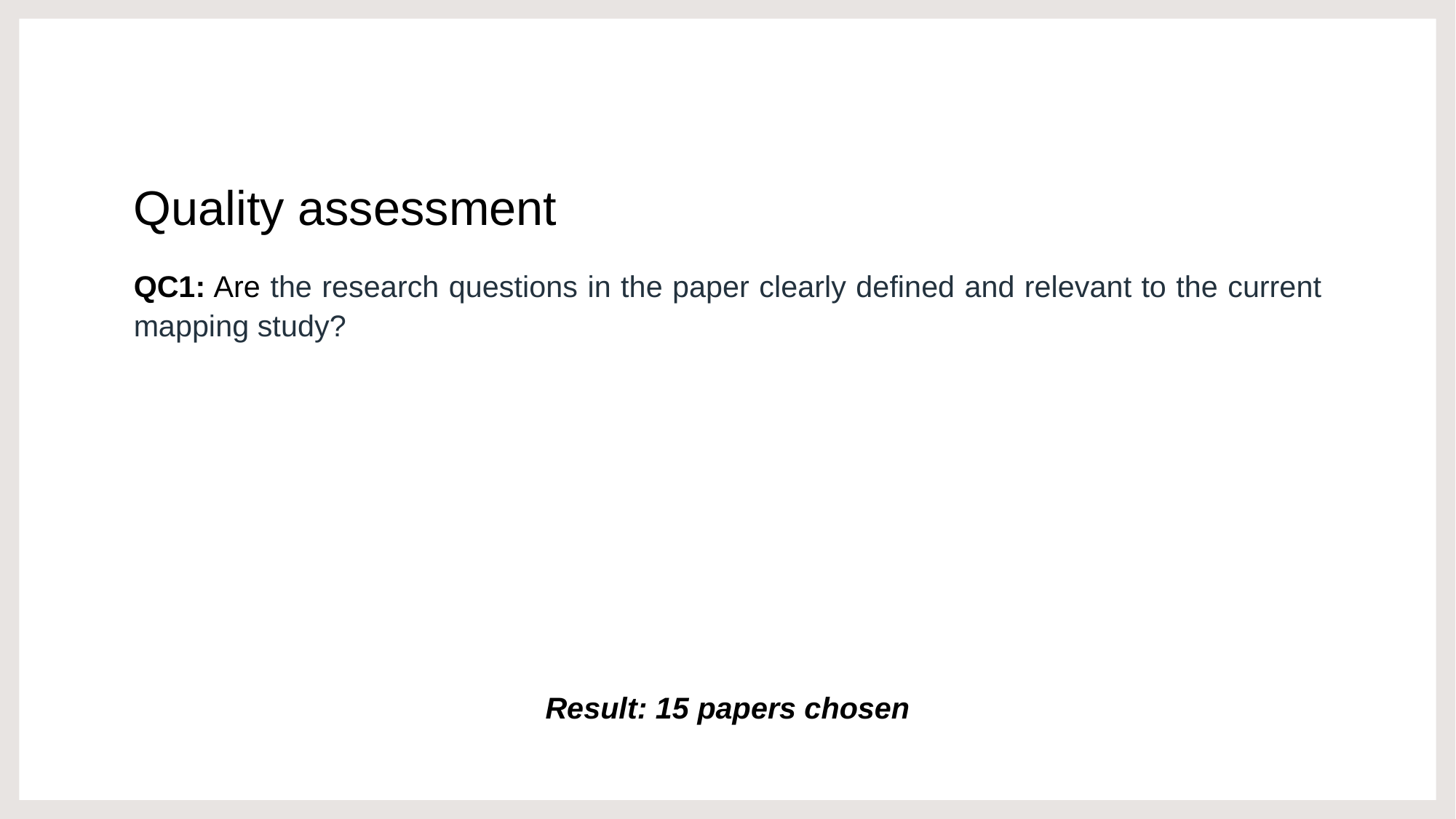

# Quality assessment
QC1: Are the research questions in the paper clearly defined and relevant to the current mapping study?

Result: 15 papers chosen